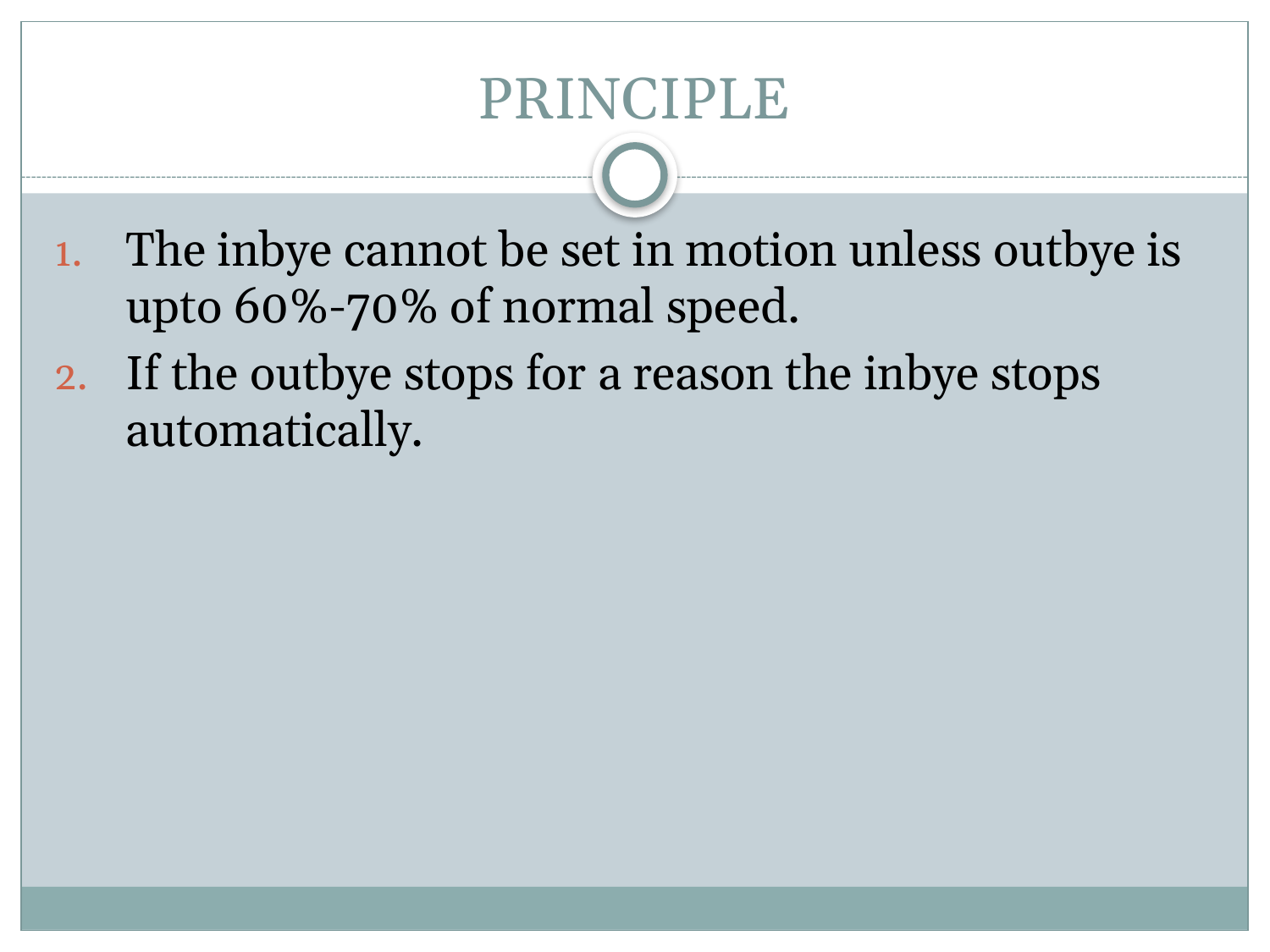

# PRINCIPLE
The inbye cannot be set in motion unless outbye is upto 60%-70% of normal speed.
If the outbye stops for a reason the inbye stops automatically.